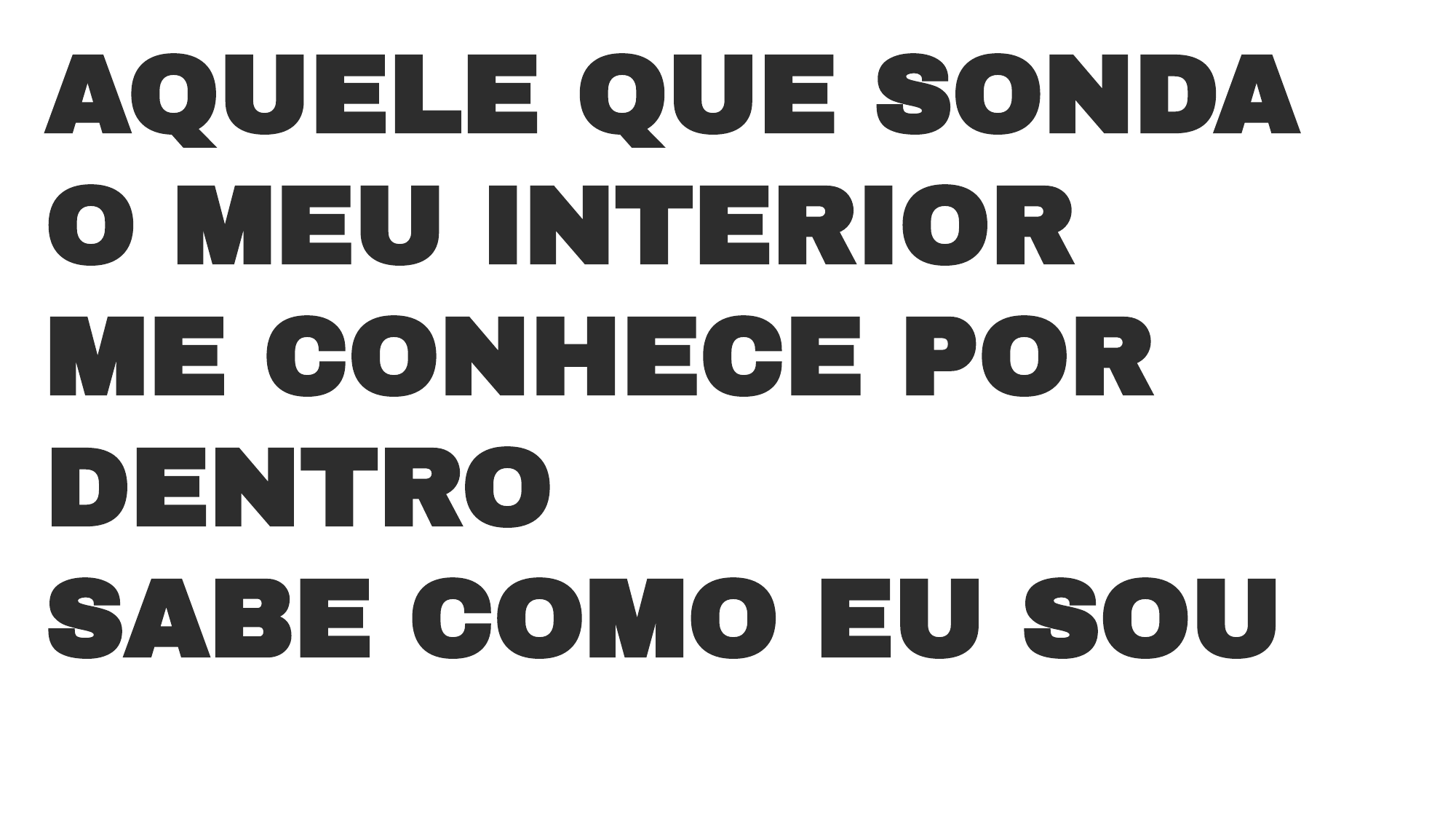

AQUELE QUE SONDA O MEU INTERIOR
ME CONHECE POR DENTRO
SABE COMO EU SOU